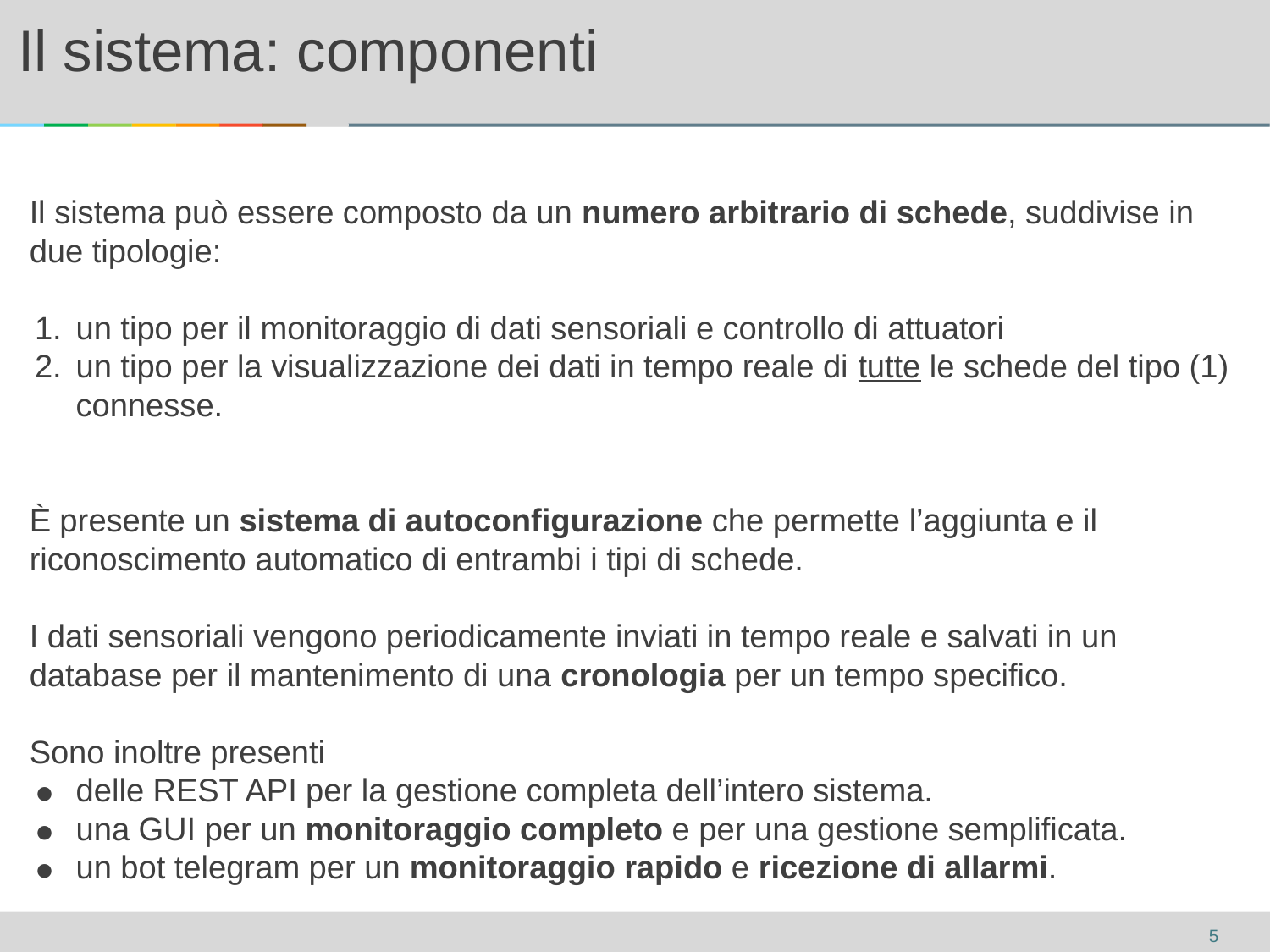

# Il sistema: componenti

Il sistema può essere composto da un numero arbitrario di schede, suddivise in due tipologie:

un tipo per il monitoraggio di dati sensoriali e controllo di attuatori
un tipo per la visualizzazione dei dati in tempo reale di tutte le schede del tipo (1) connesse.

È presente un sistema di autoconfigurazione che permette l’aggiunta e il riconoscimento automatico di entrambi i tipi di schede.

I dati sensoriali vengono periodicamente inviati in tempo reale e salvati in un database per il mantenimento di una cronologia per un tempo specifico.

Sono inoltre presenti
delle REST API per la gestione completa dell’intero sistema.
una GUI per un monitoraggio completo e per una gestione semplificata.
un bot telegram per un monitoraggio rapido e ricezione di allarmi.
5